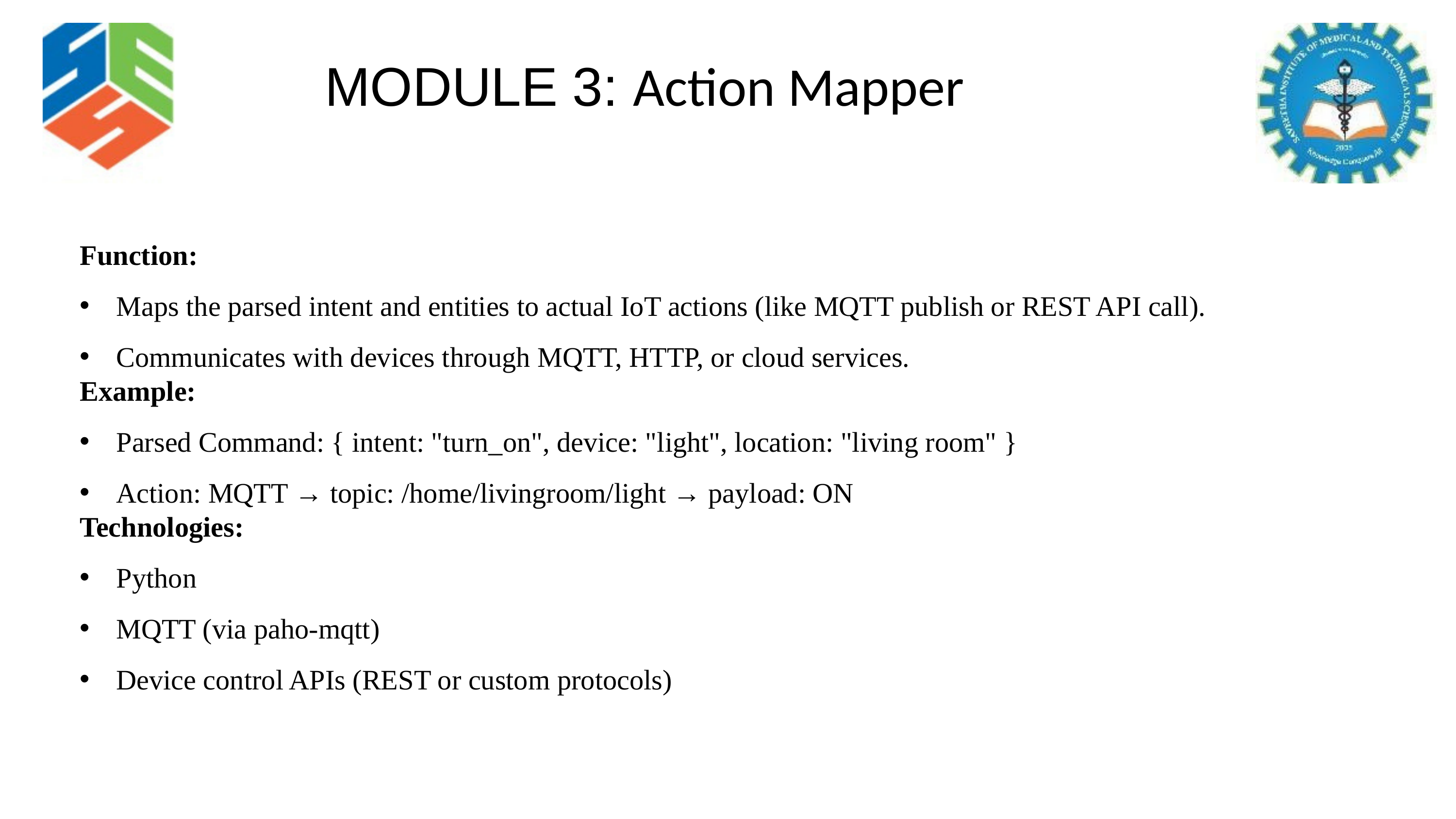

MODULE 3: Action Mapper

Function:
Maps the parsed intent and entities to actual IoT actions (like MQTT publish or REST API call).
Communicates with devices through MQTT, HTTP, or cloud services.
Example:
Parsed Command: { intent: "turn_on", device: "light", location: "living room" }
Action: MQTT → topic: /home/livingroom/light → payload: ON
Technologies:
Python
MQTT (via paho-mqtt)
Device control APIs (REST or custom protocols)